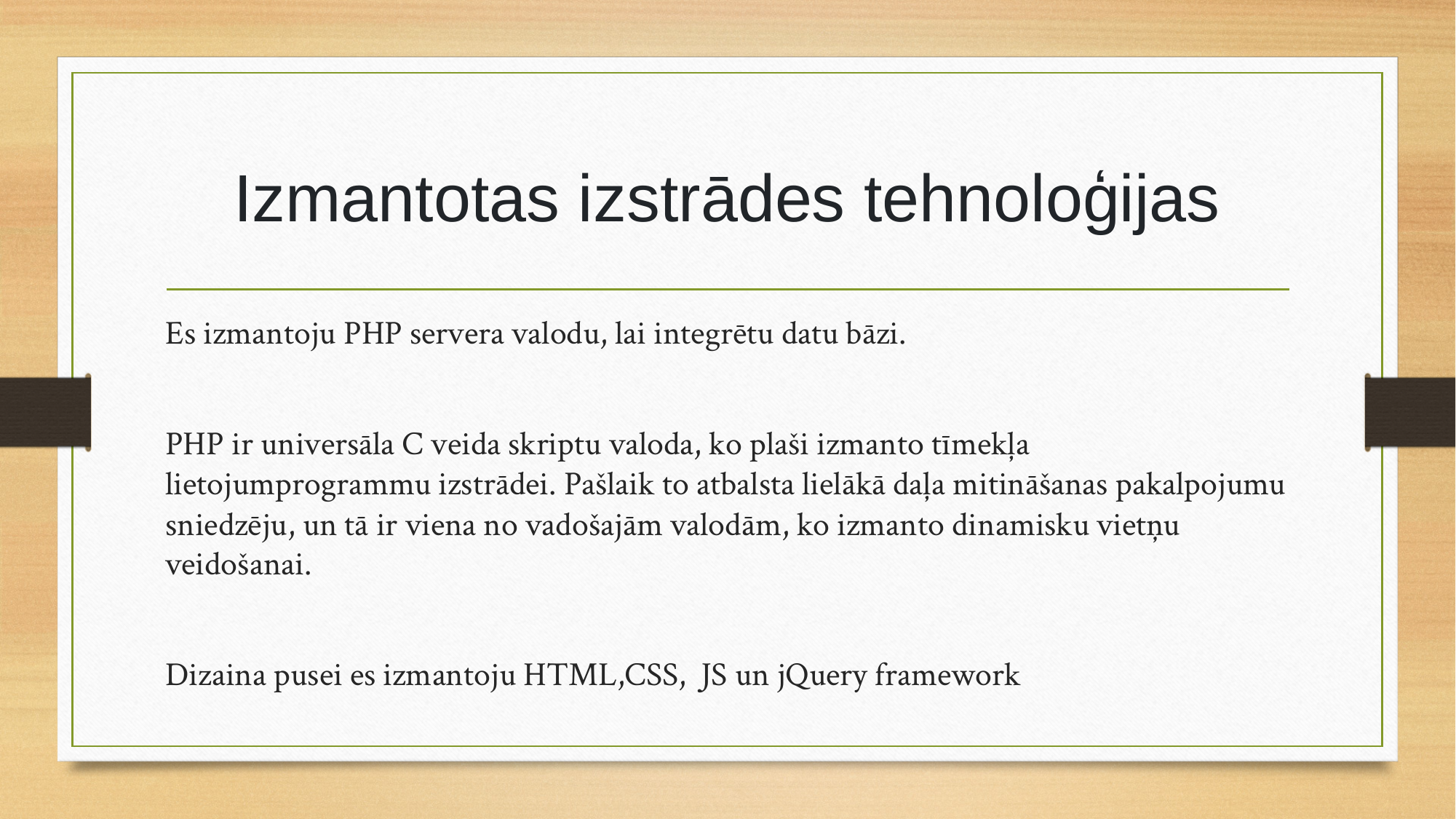

# Izmantotas izstrādes tehnoloģijas
Es izmantoju PHP servera valodu, lai integrētu datu bāzi.​

PHP ir universāla C veida skriptu valoda, ko plaši izmanto tīmekļa lietojumprogrammu izstrādei. Pašlaik to atbalsta lielākā daļa mitināšanas pakalpojumu sniedzēju, un tā ir viena no vadošajām valodām, ko izmanto dinamisku vietņu veidošanai.​

Dizaina pusei es izmantoju HTML,CSS,  JS un jQuery framework